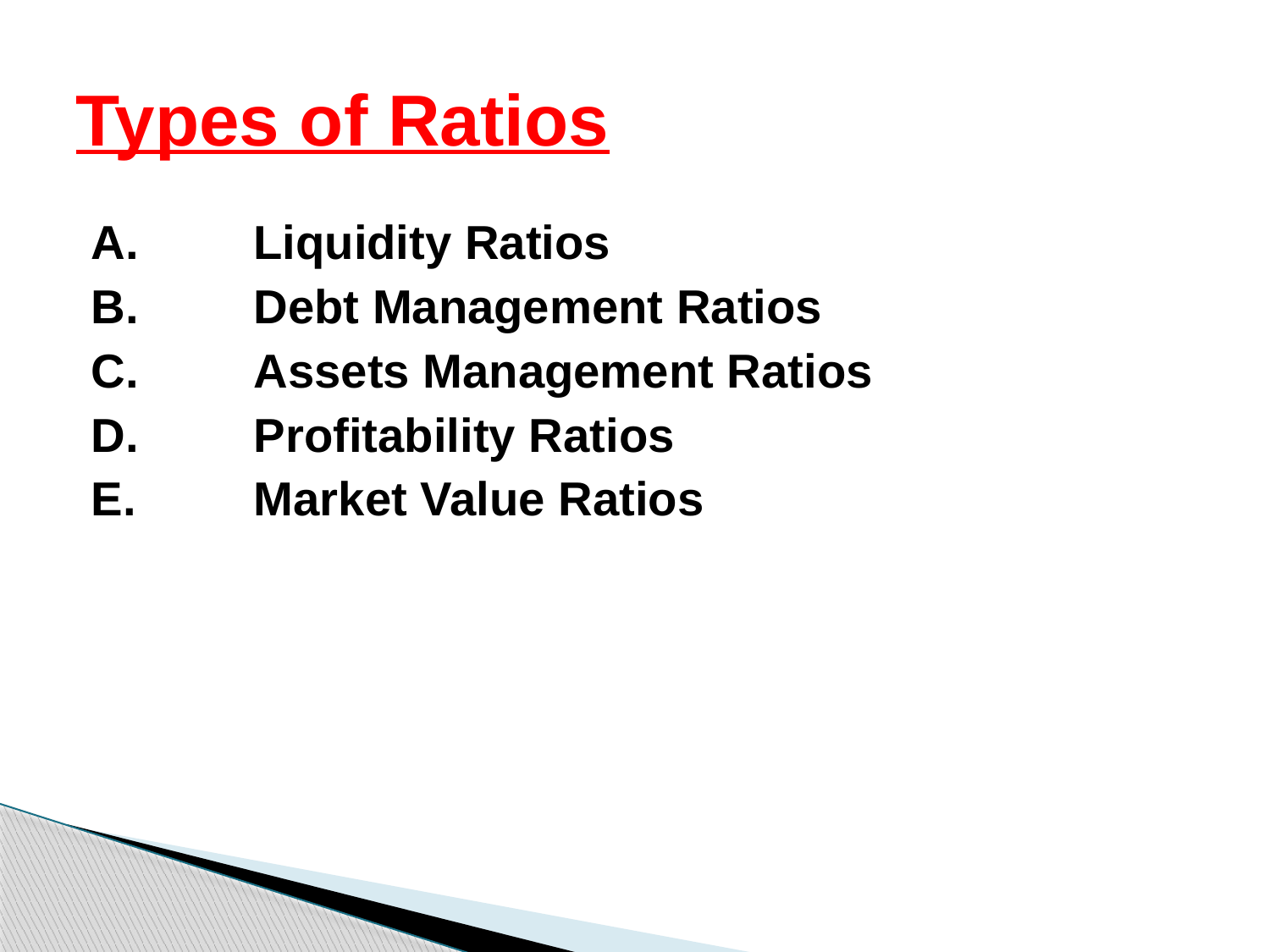

# Types of Ratios
A. 	Liquidity Ratios
B.   	Debt Management Ratios
C. 	Assets Management Ratios
D. 	Profitability Ratios
E. 	Market Value Ratios